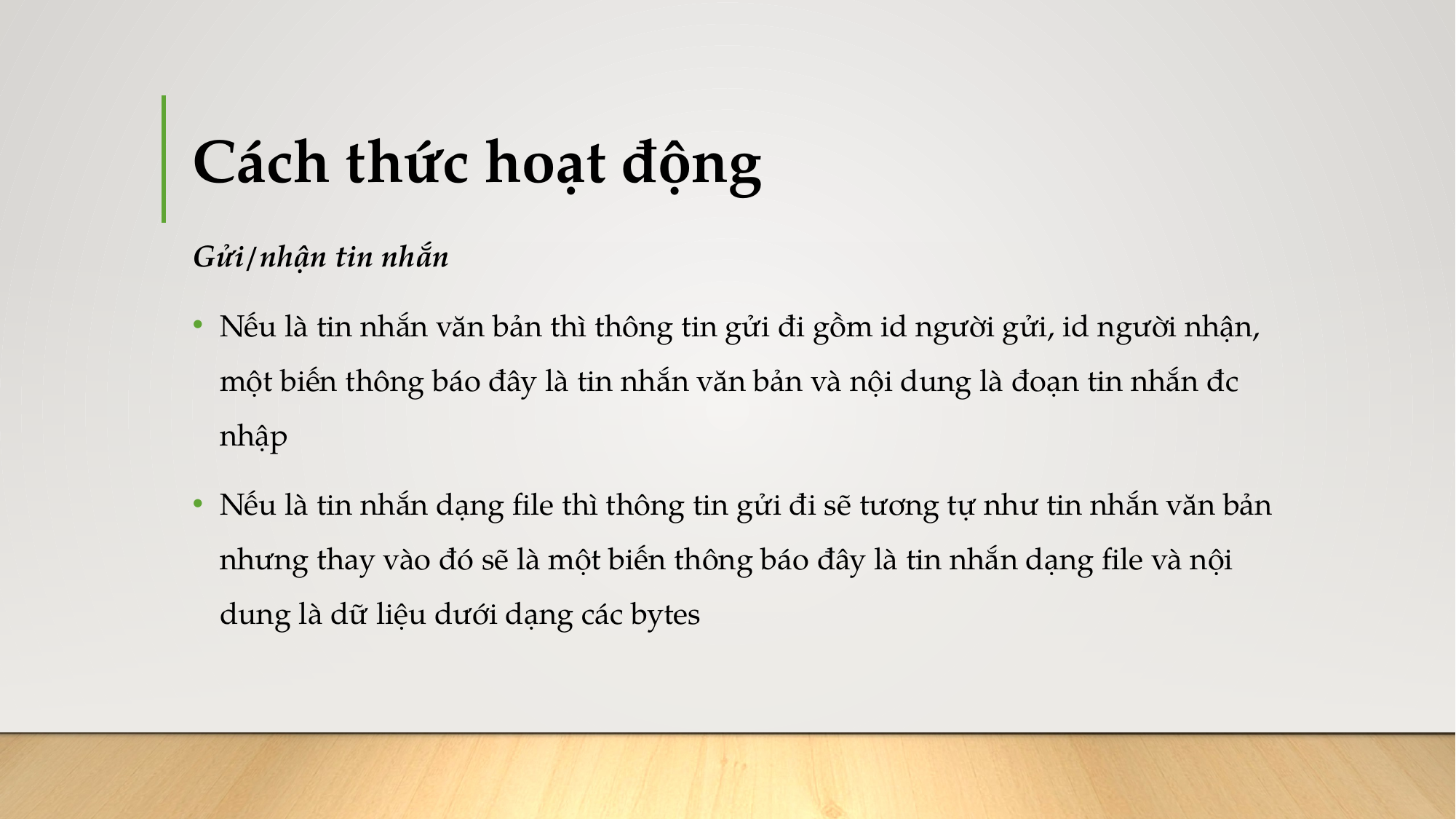

# Cách thức hoạt động
Gửi/nhận tin nhắn
Nếu là tin nhắn văn bản thì thông tin gửi đi gồm id người gửi, id người nhận, một biến thông báo đây là tin nhắn văn bản và nội dung là đoạn tin nhắn đc nhập
Nếu là tin nhắn dạng file thì thông tin gửi đi sẽ tương tự như tin nhắn văn bản nhưng thay vào đó sẽ là một biến thông báo đây là tin nhắn dạng file và nội dung là dữ liệu dưới dạng các bytes